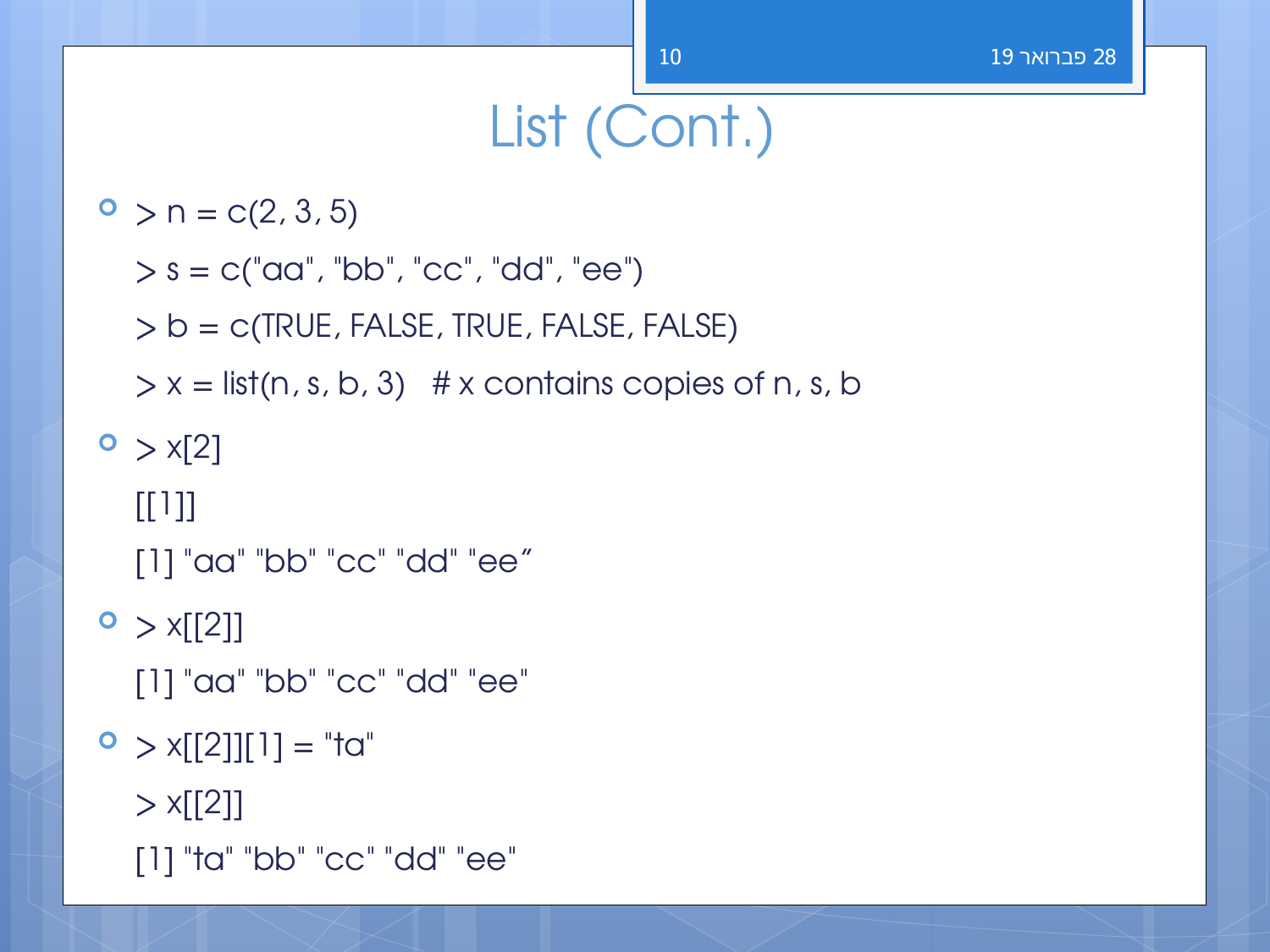

# List (Cont.)
10
28 פברואר 19
> n = c(2, 3, 5) 
> s = c("aa", "bb", "cc", "dd", "ee") 
> b = c(TRUE, FALSE, TRUE, FALSE, FALSE) 
> x = list(n, s, b, 3)   # x contains copies of n, s, b
> x[2] 
[[1]] 
[1] "aa" "bb" "cc" "dd" "ee”
> x[[2]] 
[1] "aa" "bb" "cc" "dd" "ee"
> x[[2]][1] = "ta" 
> x[[2]] 
[1] "ta" "bb" "cc" "dd" "ee"